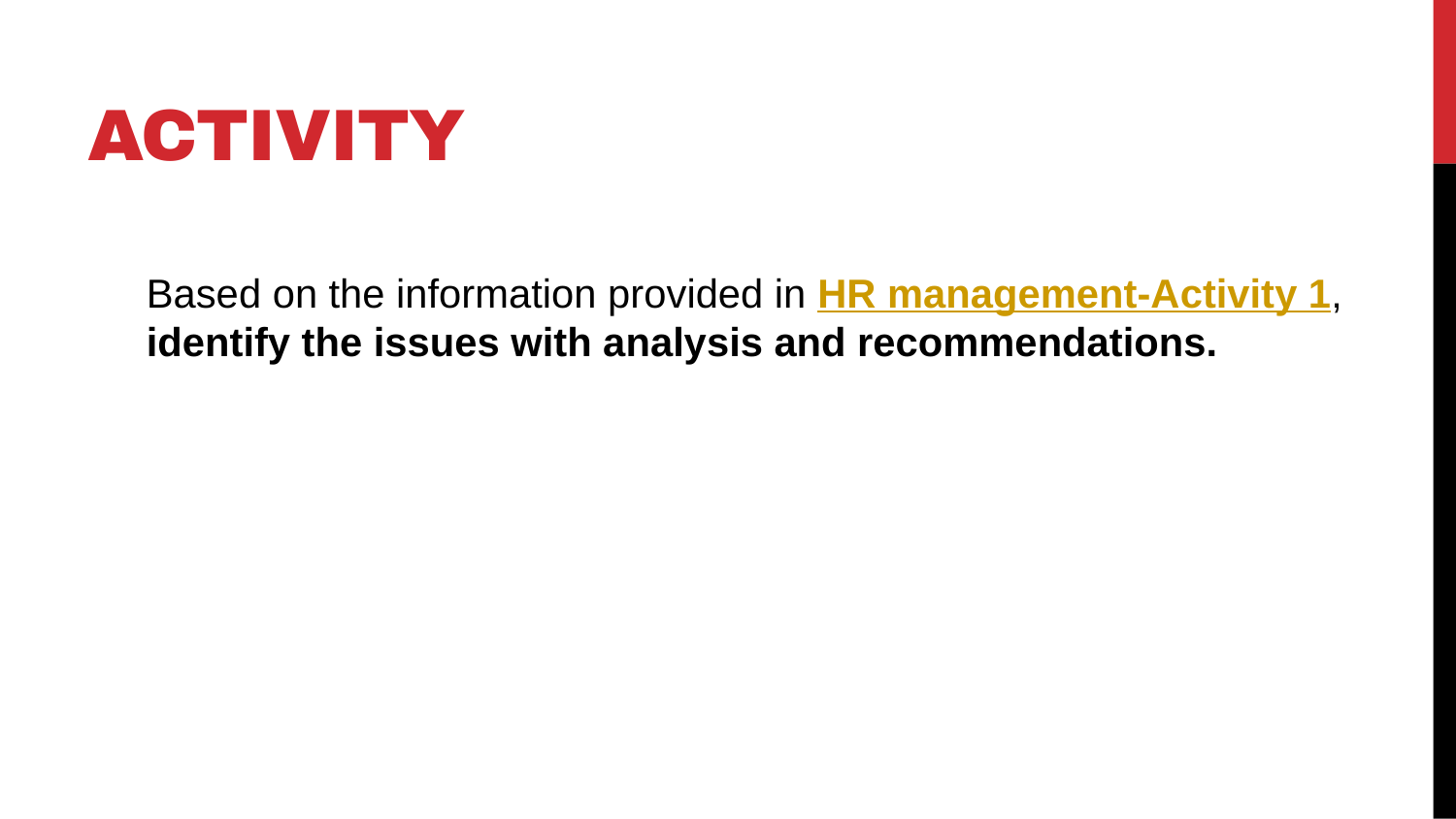

# Activity
Based on the information provided in HR management-Activity 1, identify the issues with analysis and recommendations.